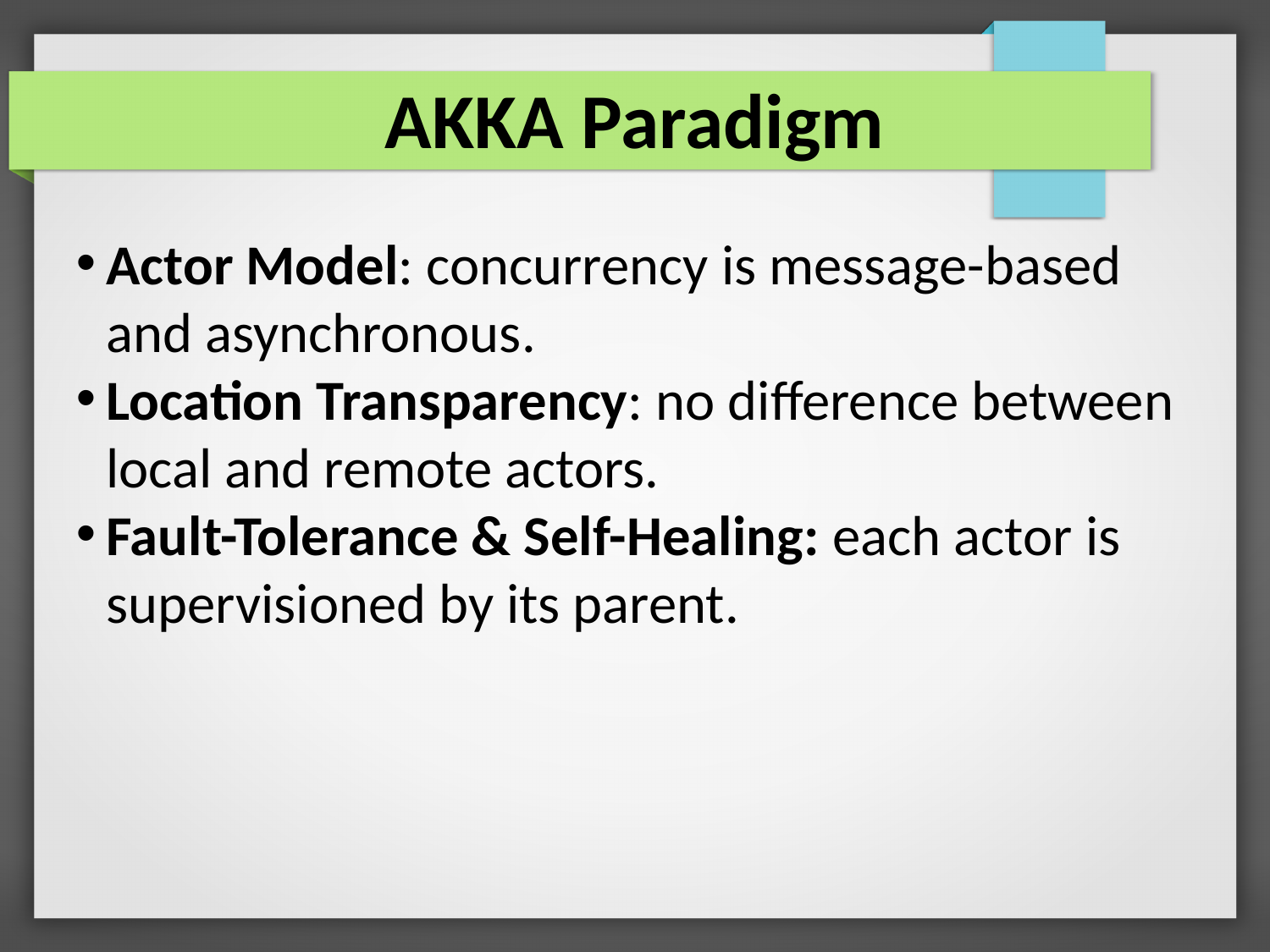

AKKA Paradigm
Actor Model: concurrency is message-based and asynchronous.
Location Transparency: no difference between local and remote actors.
Fault-Tolerance & Self-Healing: each actor is supervisioned by its parent.